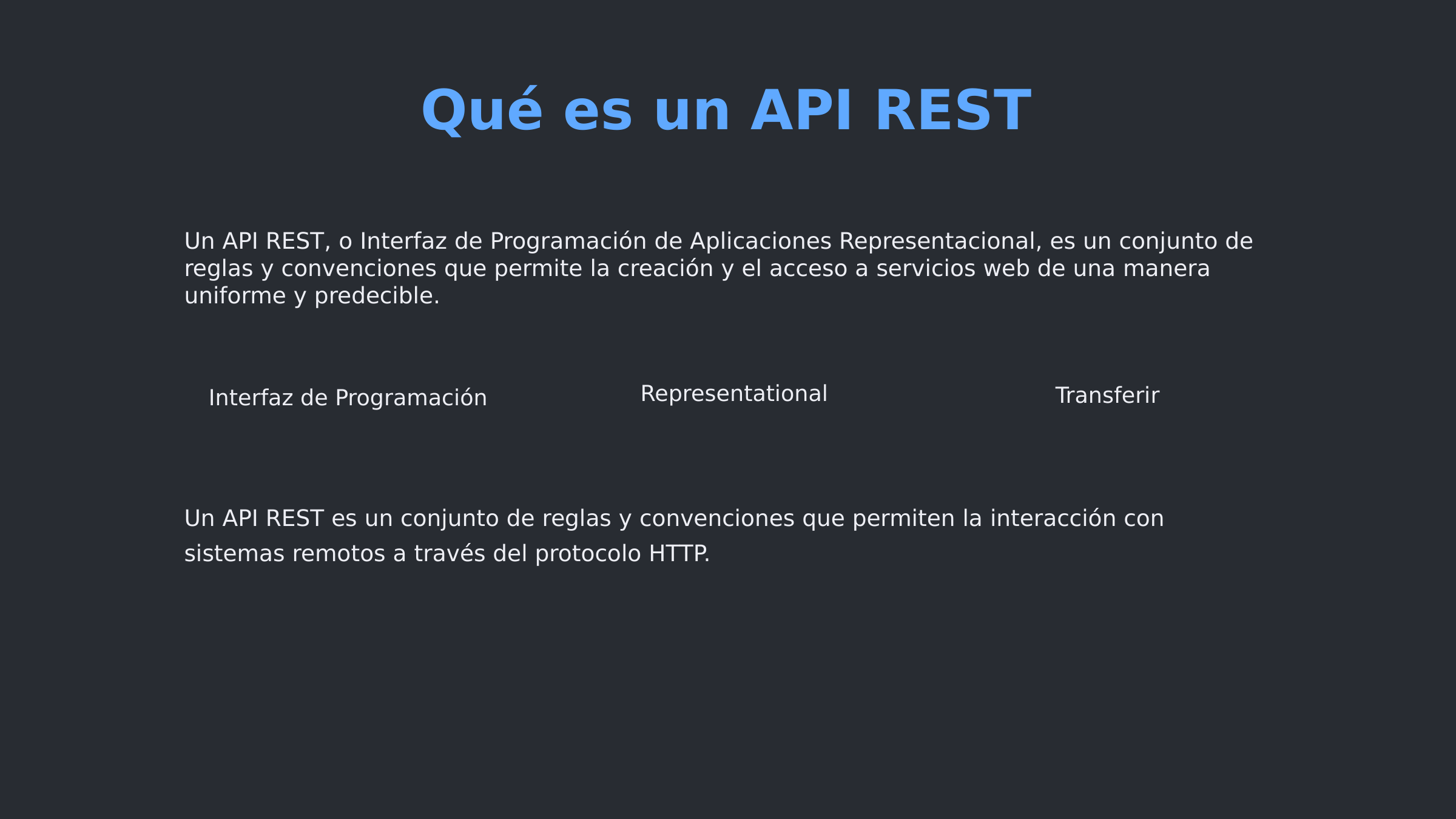

Qué es un API REST
Un API REST, o Interfaz de Programación de Aplicaciones Representacional, es un conjunto de reglas y convenciones que permite la creación y el acceso a servicios web de una manera uniforme y predecible.

Representational
Transferir
Interfaz de Programación
Un API REST es un conjunto de reglas y convenciones que permiten la interacción con sistemas remotos a través del protocolo HTTP.